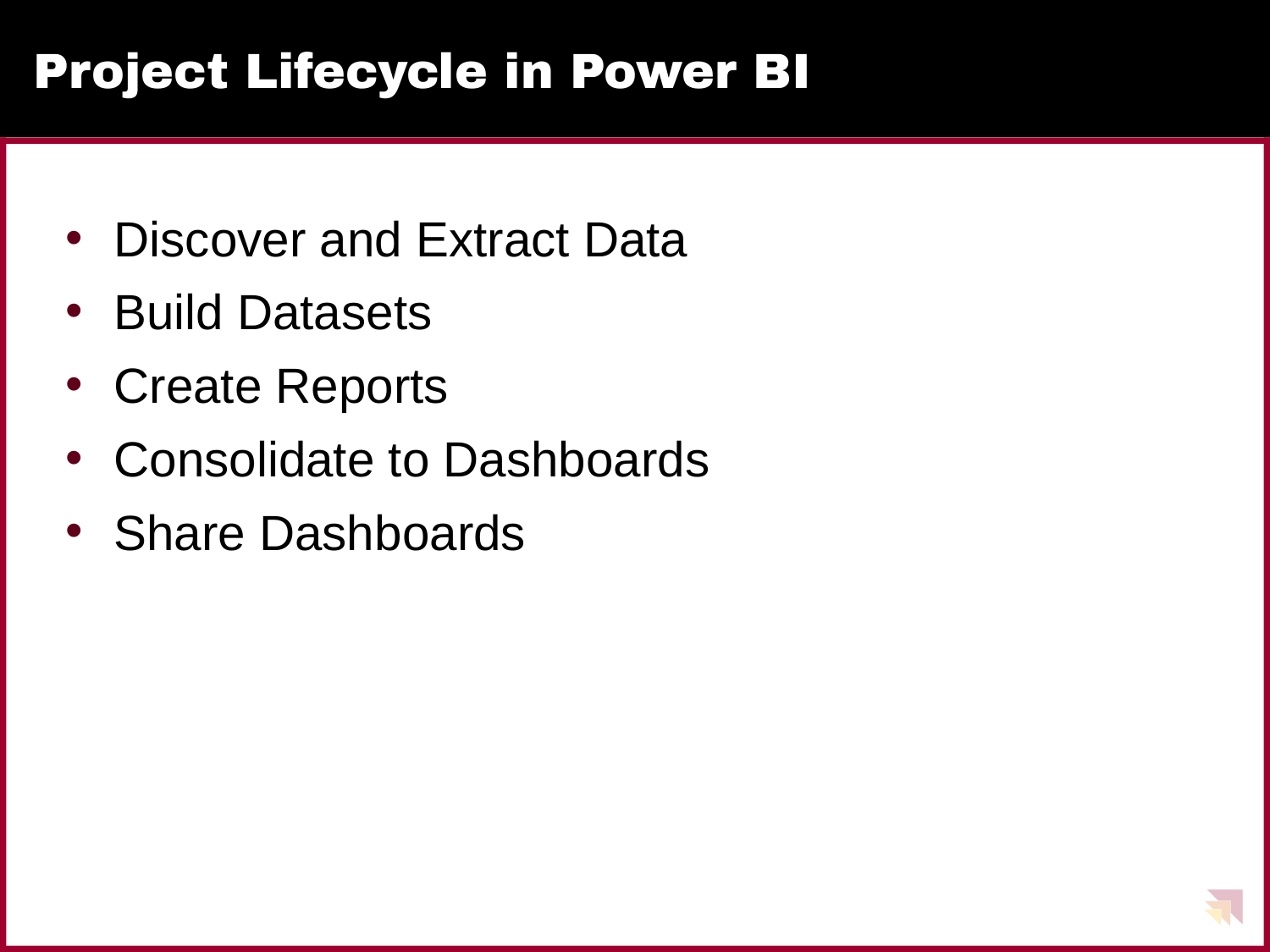

# Project Lifecycle in Power BI
Discover and Extract Data
Build Datasets
Create Reports
Consolidate to Dashboards
Share Dashboards